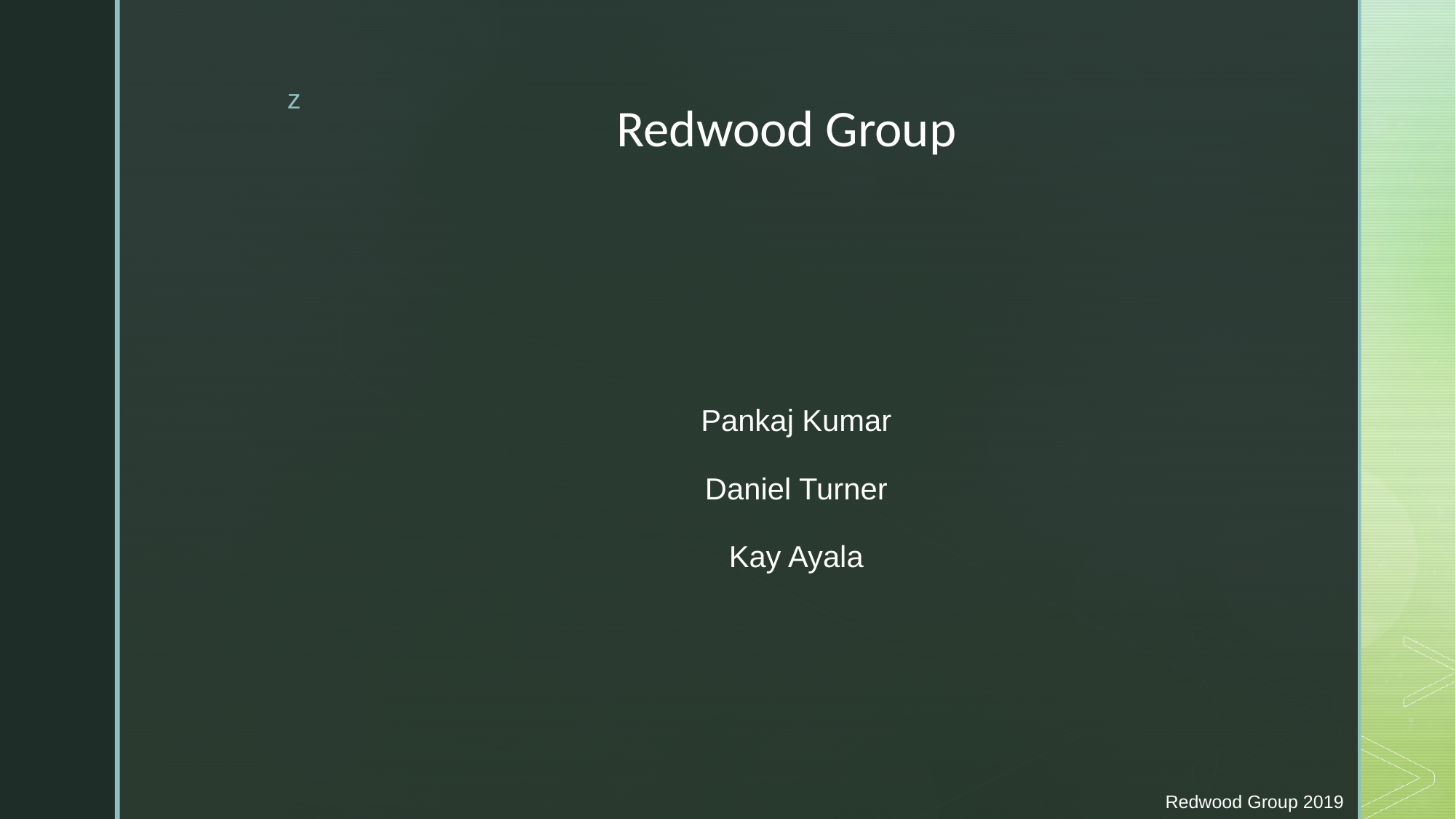

# Redwood Group
Pankaj Kumar
Daniel Turner
Kay Ayala
Redwood Group 2019